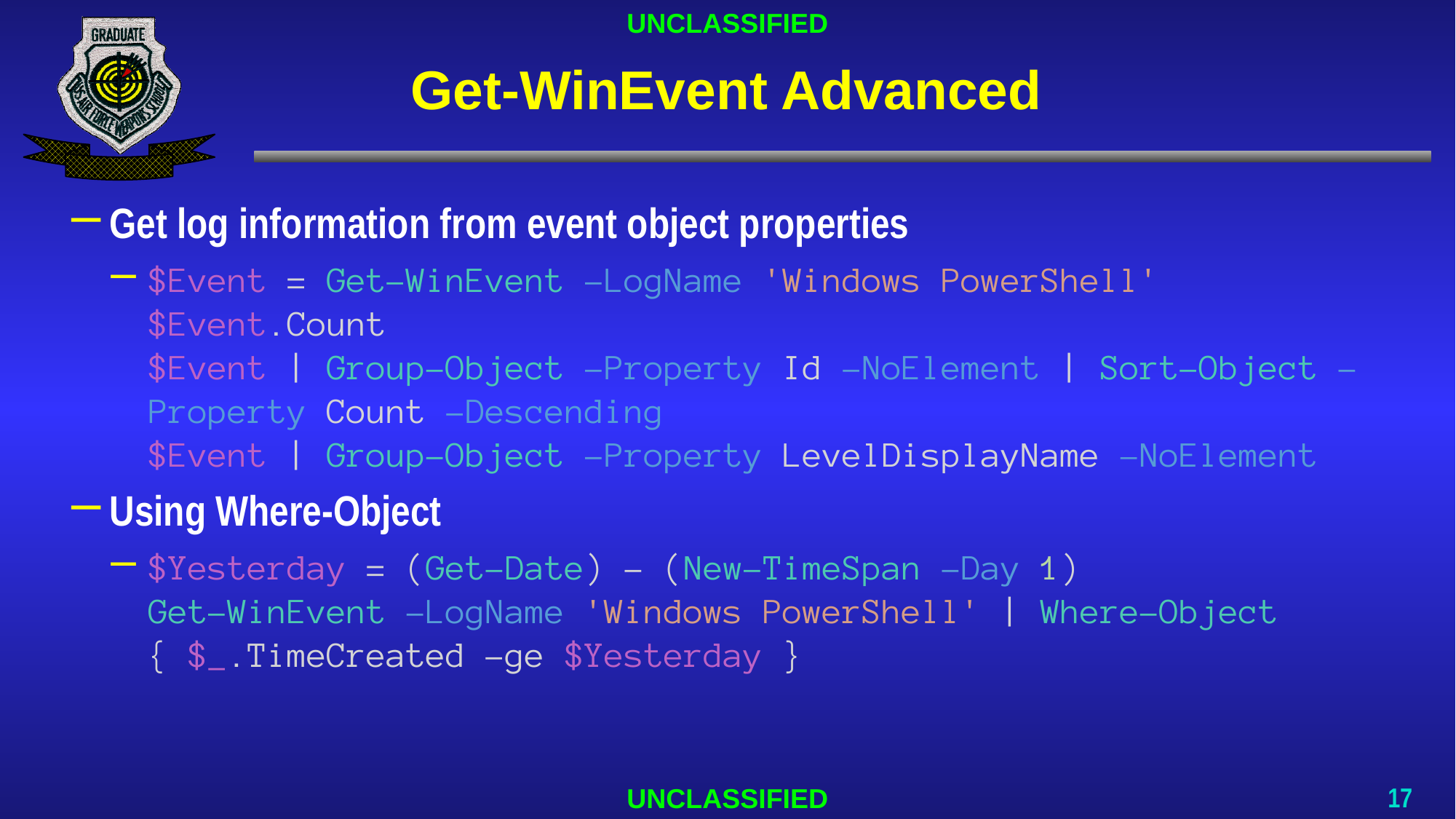

# Get-WinEvent Advanced
Get log information from event object properties
$Event = Get-WinEvent -LogName 'Windows PowerShell' $Event.Count
$Event | Group-Object -Property Id -NoElement | Sort-Object -Property Count -Descending
$Event | Group-Object -Property LevelDisplayName –NoElement
Using Where-Object
$Yesterday = (Get-Date) - (New-TimeSpan -Day 1)
Get-WinEvent -LogName 'Windows PowerShell' | Where-Object { $_.TimeCreated -ge $Yesterday }